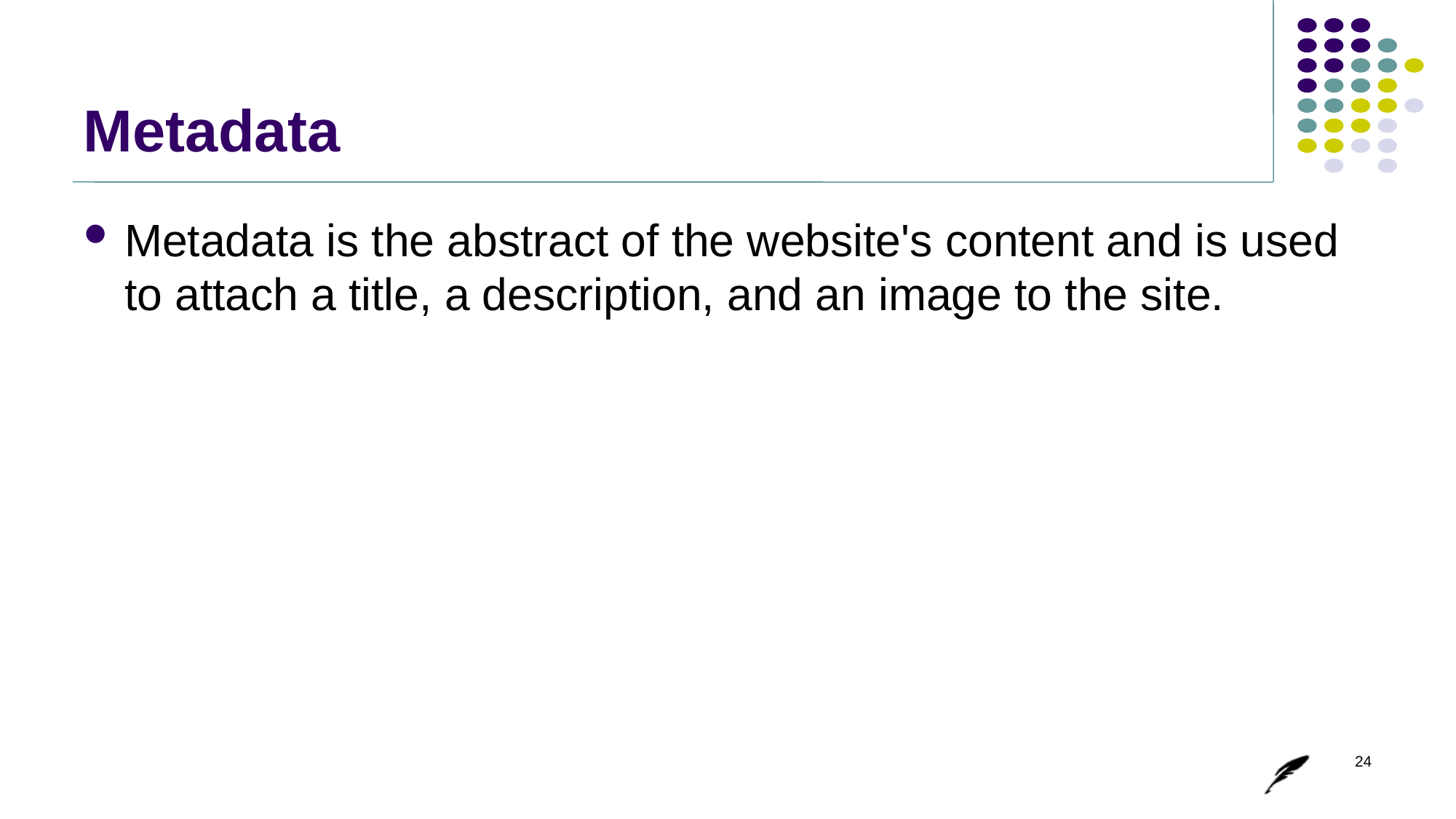

# Metadata
Metadata is the abstract of the website's content and is used to attach a title, a description, and an image to the site.
24